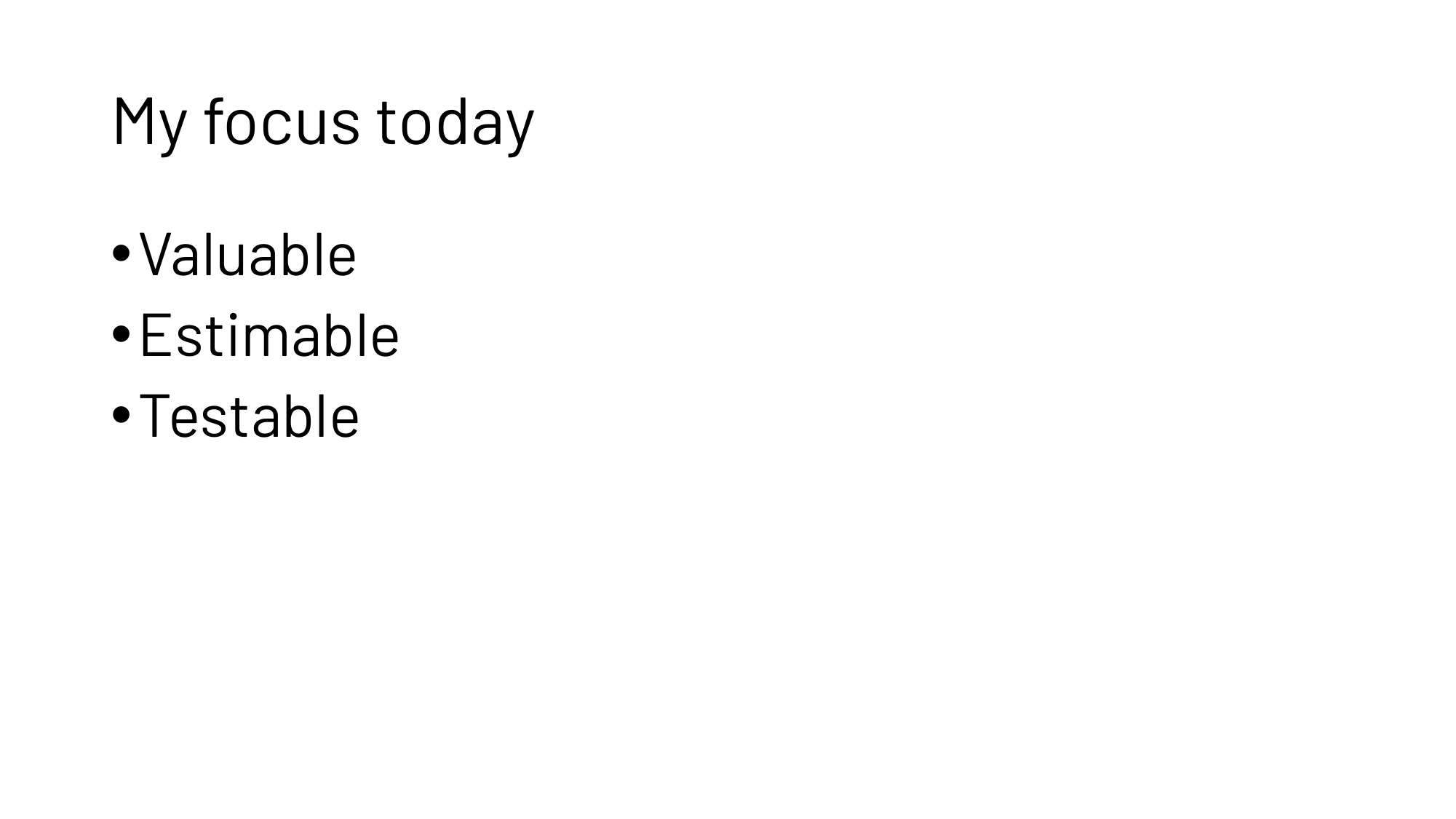

# My focus today
Valuable
Estimable
Testable